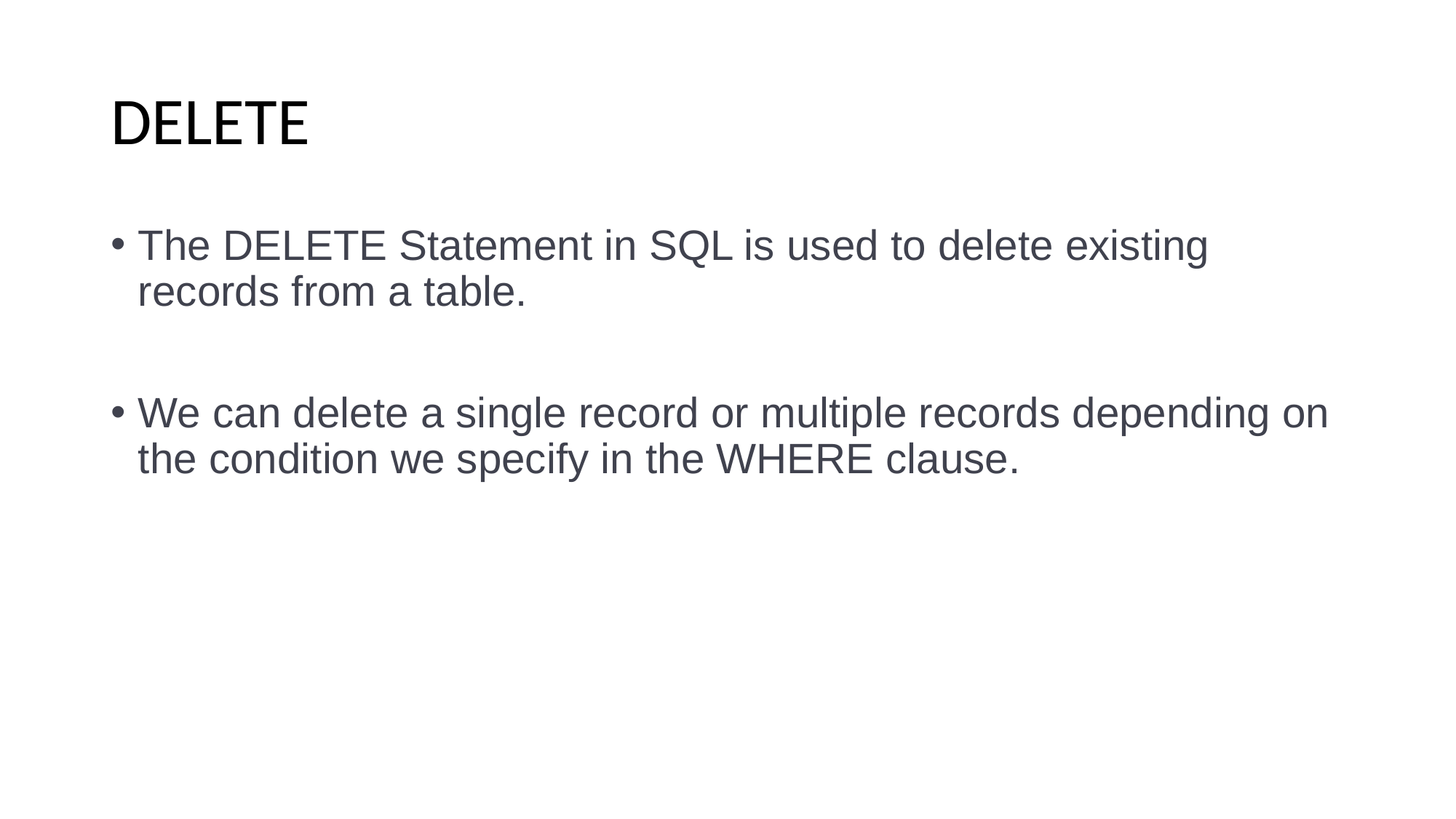

# DELETE
The DELETE Statement in SQL is used to delete existing records from a table.

We can delete a single record or multiple records depending on the condition we specify in the WHERE clause.